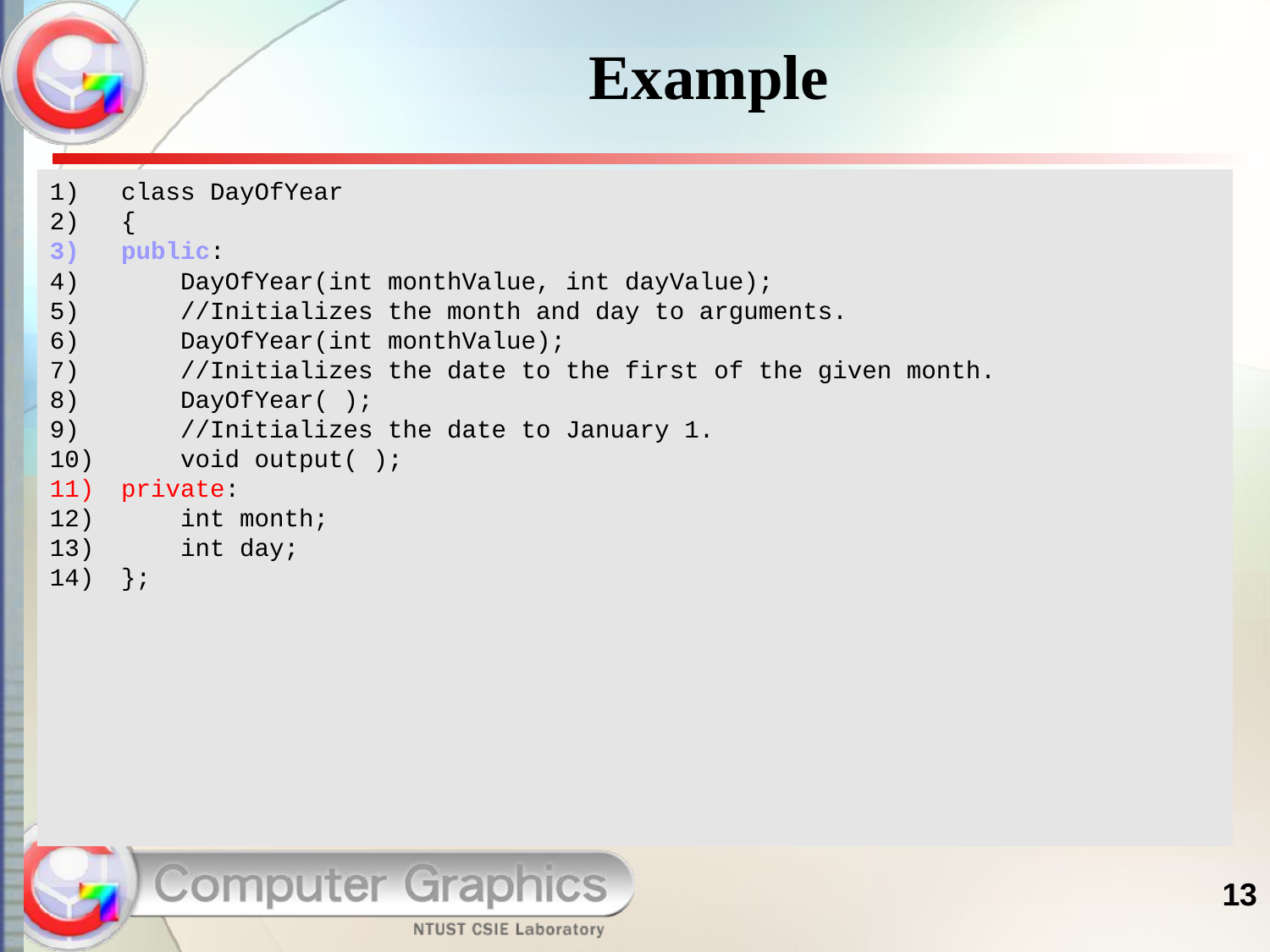

# Example
class DayOfYear
{
public:
    DayOfYear(int monthValue, int dayValue);
    //Initializes the month and day to arguments.
    DayOfYear(int monthValue);
    //Initializes the date to the first of the given month.
    DayOfYear( );
    //Initializes the date to January 1.
    void output( );
private:
    int month;
    int day;
};
13